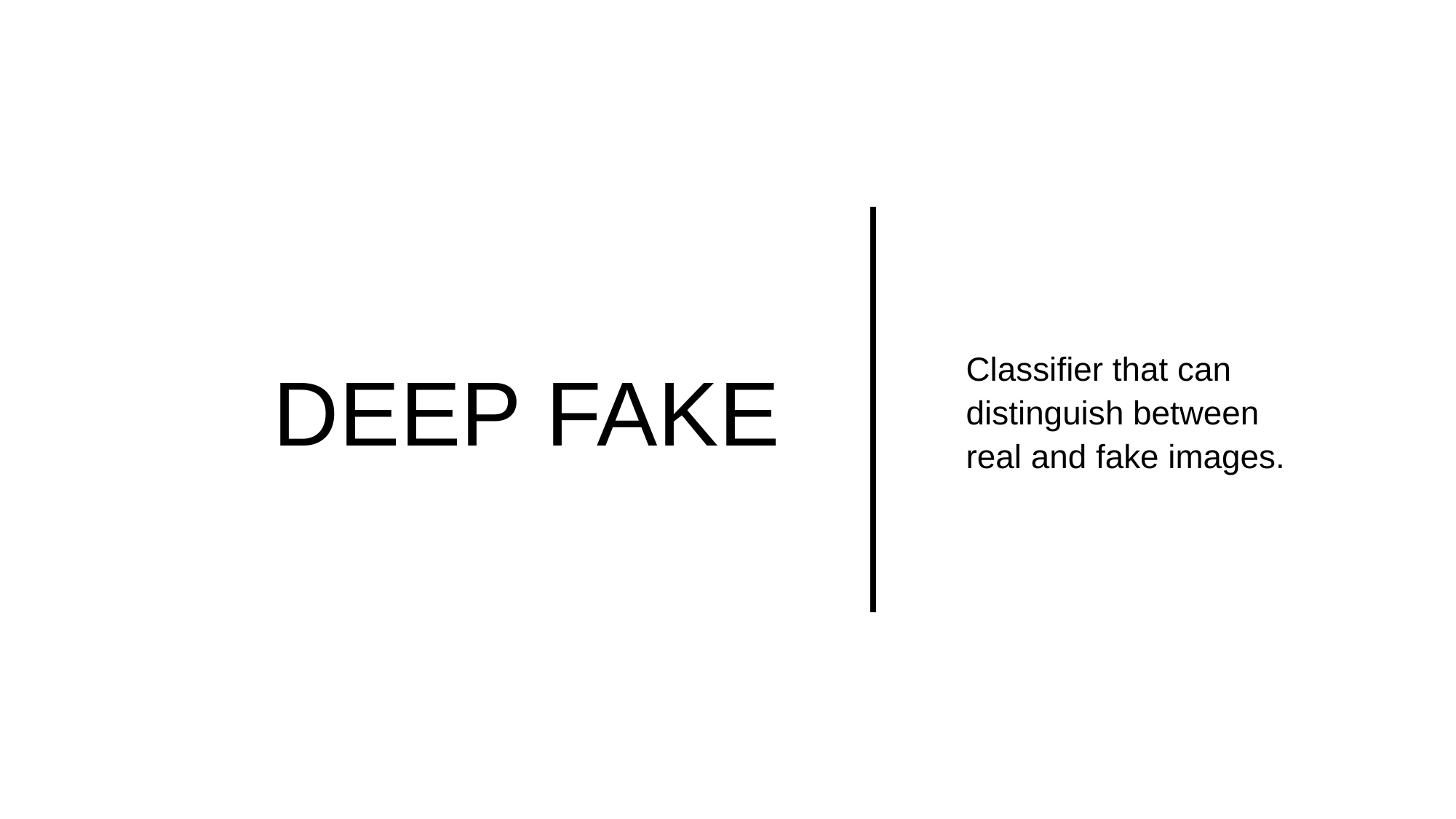

# Deep fake
Classifier that can distinguish between real and fake images.